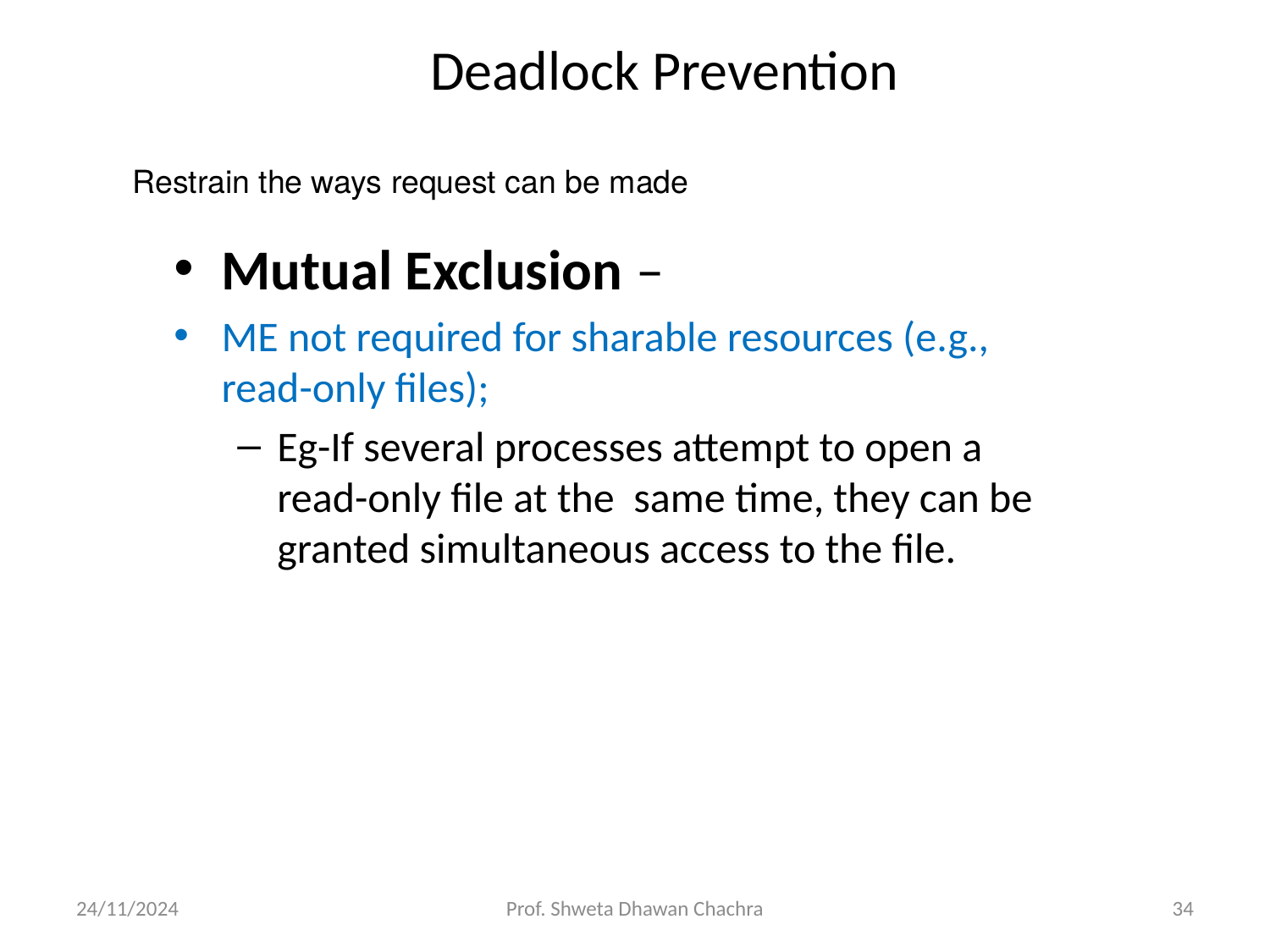

# Deadlock Prevention
Restrain the ways request can be made
Mutual Exclusion –
ME not required for sharable resources (e.g., read-only files);
Eg-If several processes attempt to open a read-only file at the  same time, they can be granted simultaneous access to the file.
24/11/2024
Prof. Shweta Dhawan Chachra
34